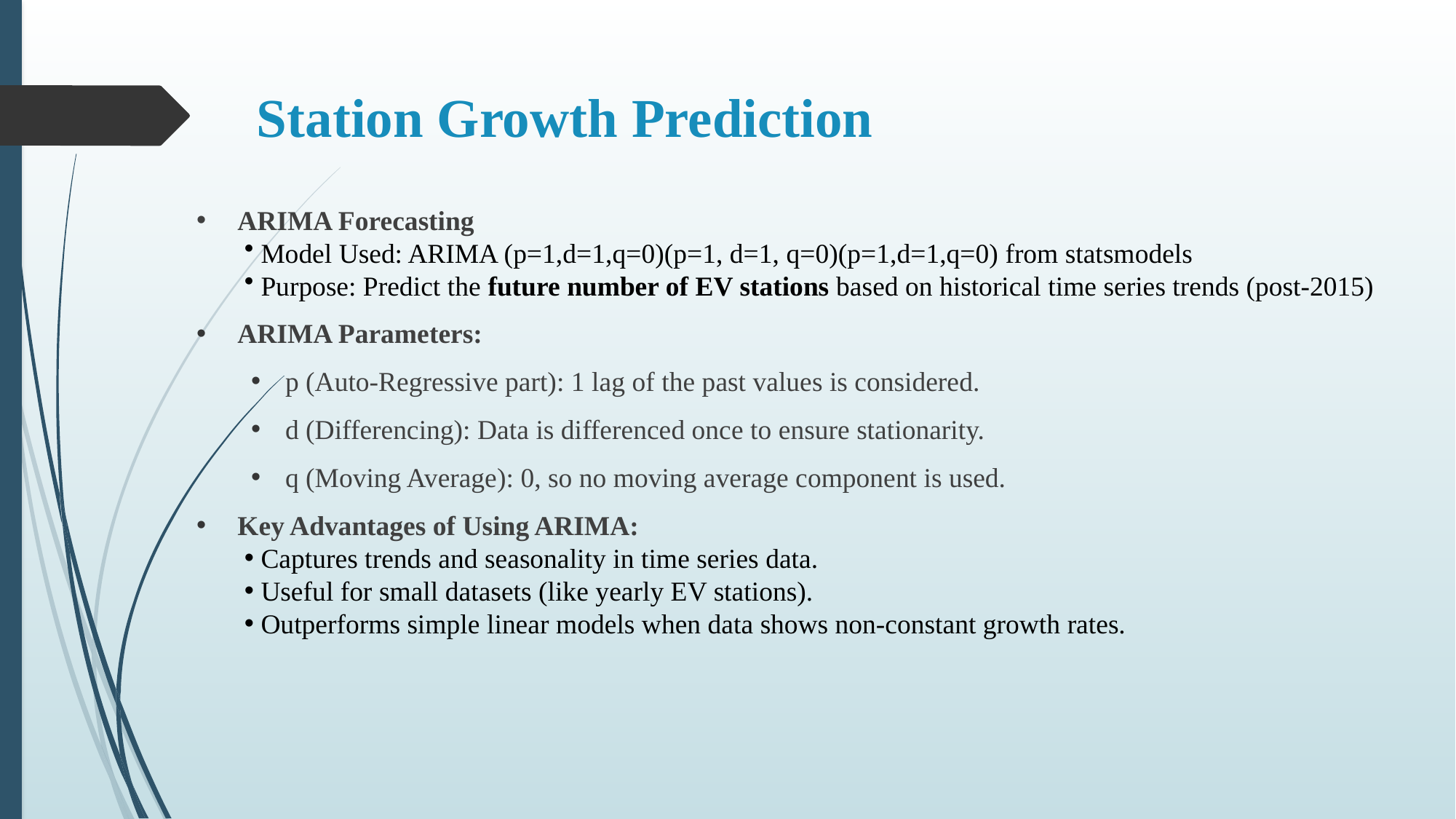

# Station Growth Prediction
ARIMA Forecasting
 Model Used: ARIMA (p=1,d=1,q=0)(p=1, d=1, q=0)(p=1,d=1,q=0) from statsmodels
 Purpose: Predict the future number of EV stations based on historical time series trends (post-2015)
ARIMA Parameters:
p (Auto-Regressive part): 1 lag of the past values is considered.
d (Differencing): Data is differenced once to ensure stationarity.
q (Moving Average): 0, so no moving average component is used.
Key Advantages of Using ARIMA:
 Captures trends and seasonality in time series data.
 Useful for small datasets (like yearly EV stations).
 Outperforms simple linear models when data shows non-constant growth rates.